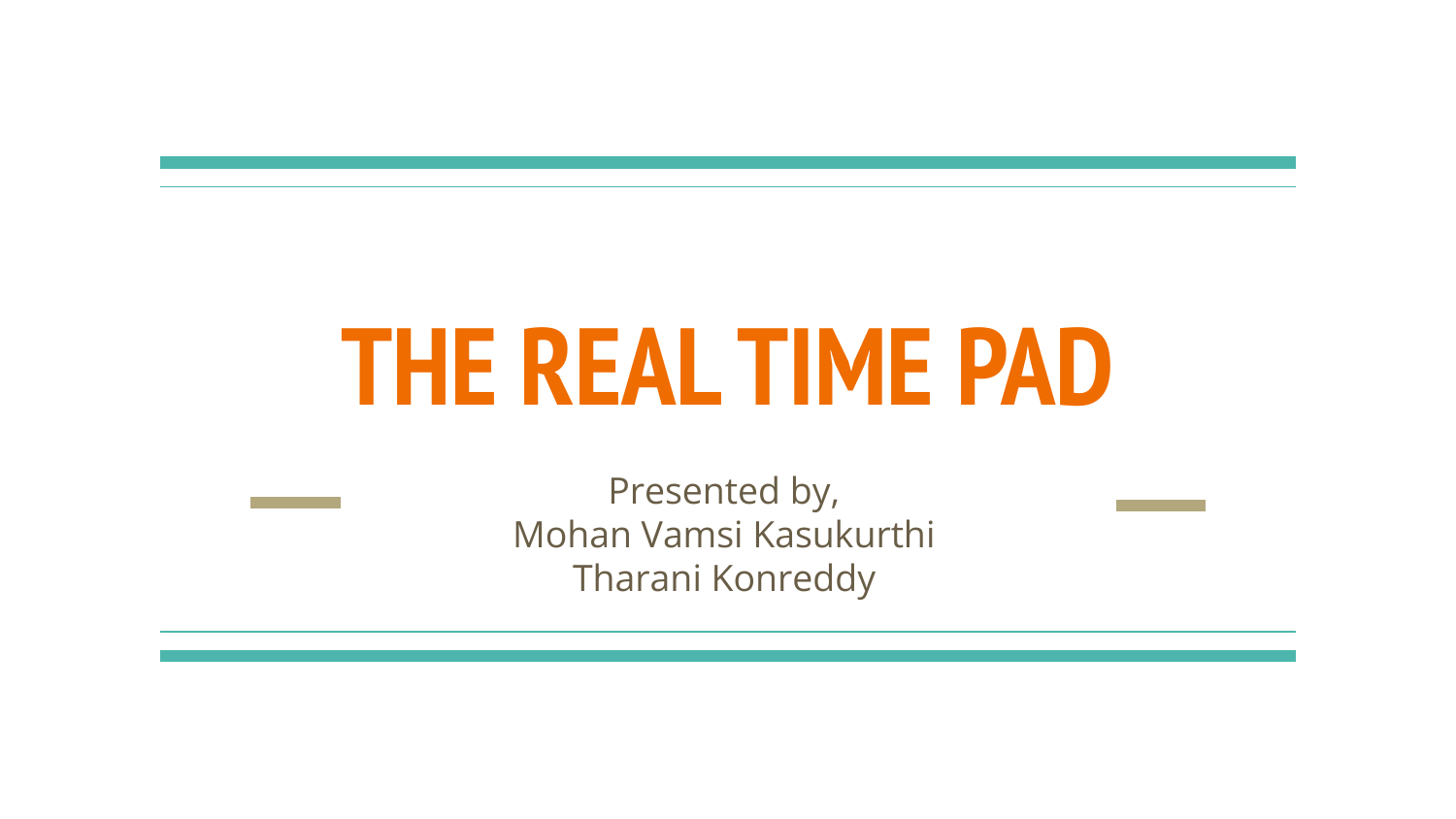

# THE REAL TIME PAD
Presented by,
Mohan Vamsi Kasukurthi
Tharani Konreddy